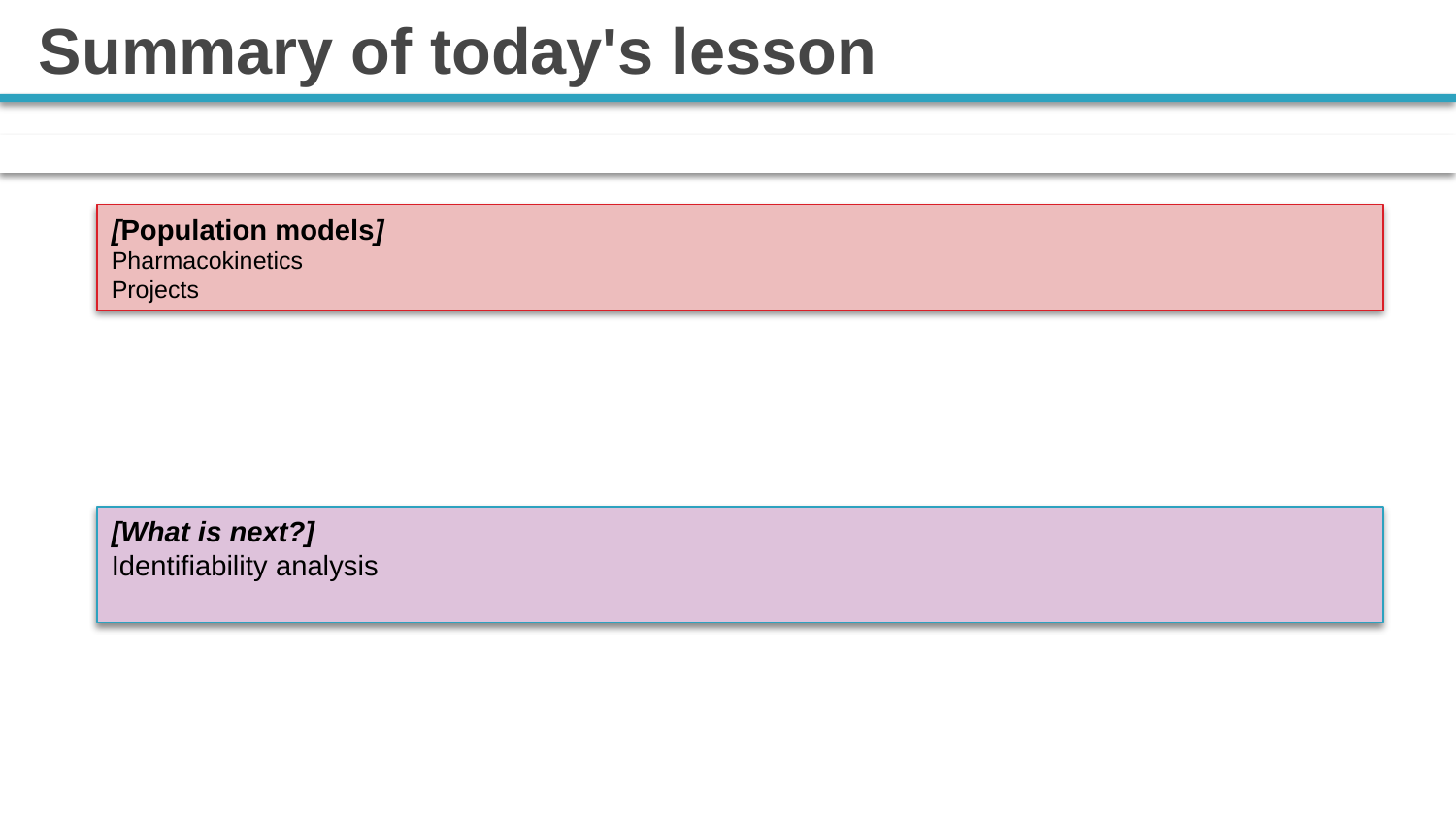

# Summary of today's lesson
[Population models]
Pharmacokinetics
Projects
[What is next?]
Identifiability analysis